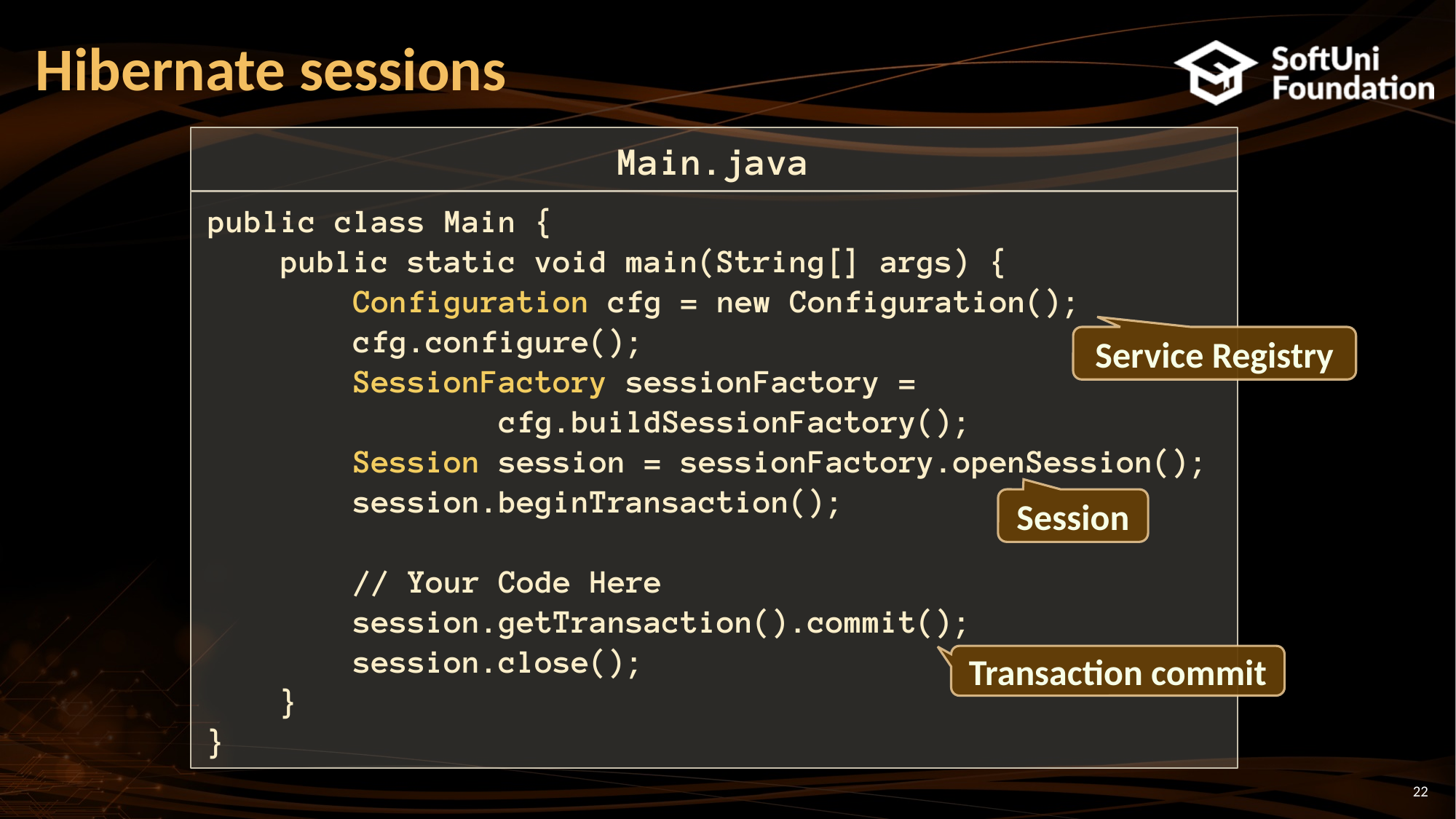

# Hibernate sessions
Main.java
public class Main {
    public static void main(String[] args) {
        Configuration cfg = new Configuration();
        cfg.configure();
        SessionFactory sessionFactory =
                cfg.buildSessionFactory();
        Session session = sessionFactory.openSession();
        session.beginTransaction();

        // Your Code Here
        session.getTransaction().commit();
        session.close();
    }
}
Service Registry
Session
Transaction commit
22